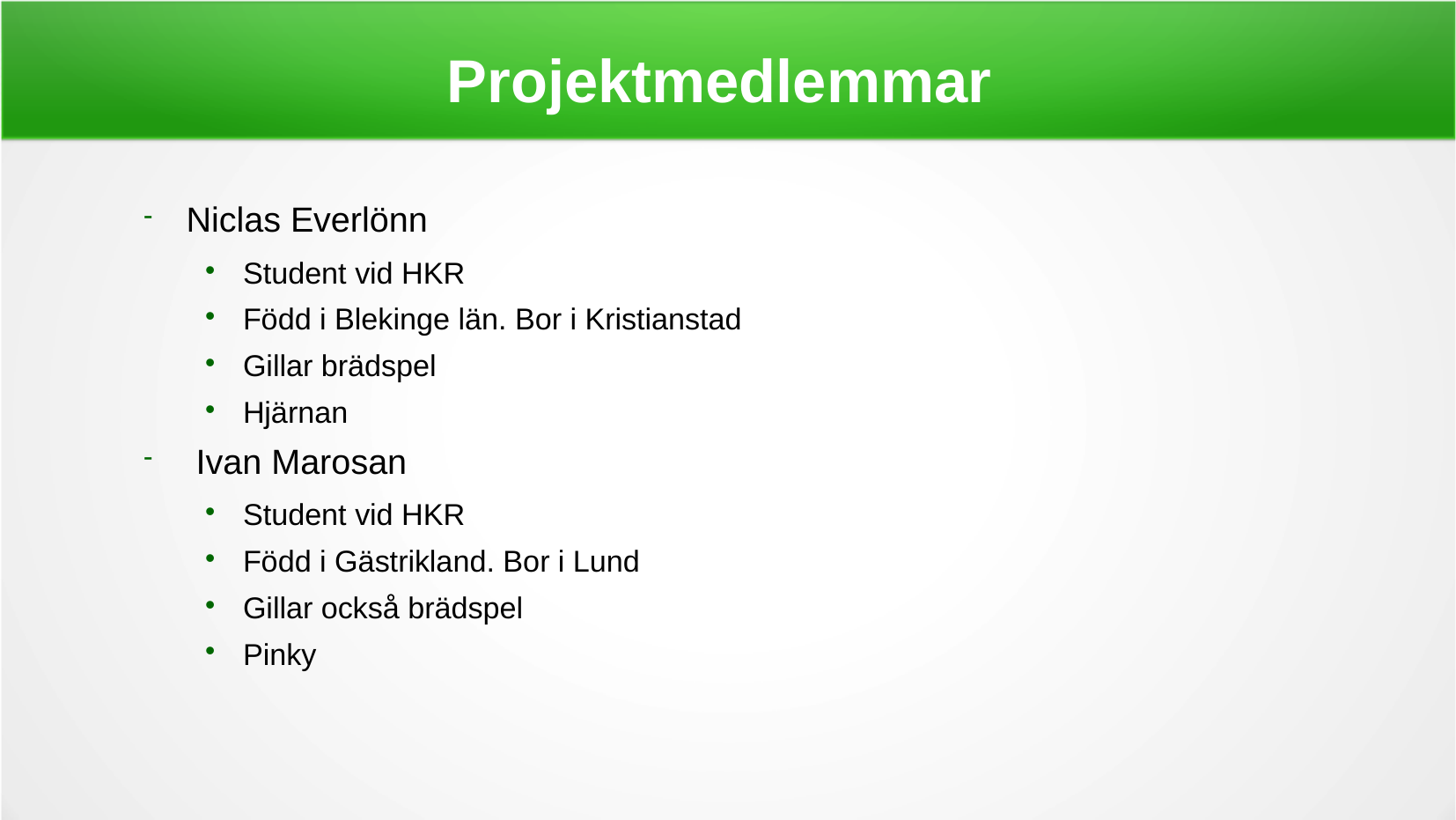

Projektmedlemmar
Niclas Everlönn
Student vid HKR
Född i Blekinge län. Bor i Kristianstad
Gillar brädspel
Hjärnan
 Ivan Marosan
Student vid HKR
Född i Gästrikland. Bor i Lund
Gillar också brädspel
Pinky